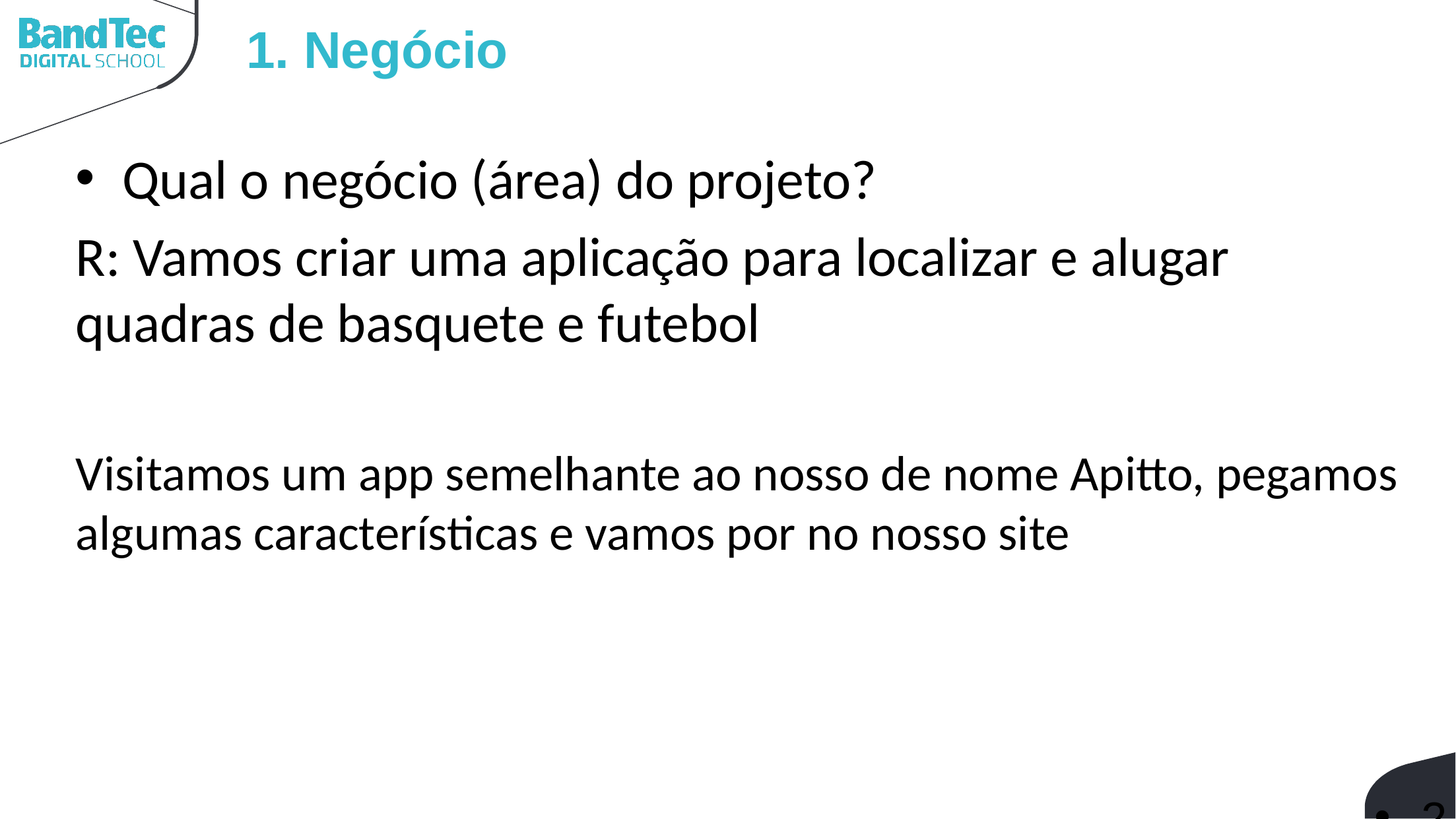

1. Negócio
Qual o negócio (área) do projeto?
R: Vamos criar uma aplicação para localizar e alugar quadras de basquete e futebol

Visitamos um app semelhante ao nosso de nome Apitto, pegamos algumas características e vamos por no nosso site

2